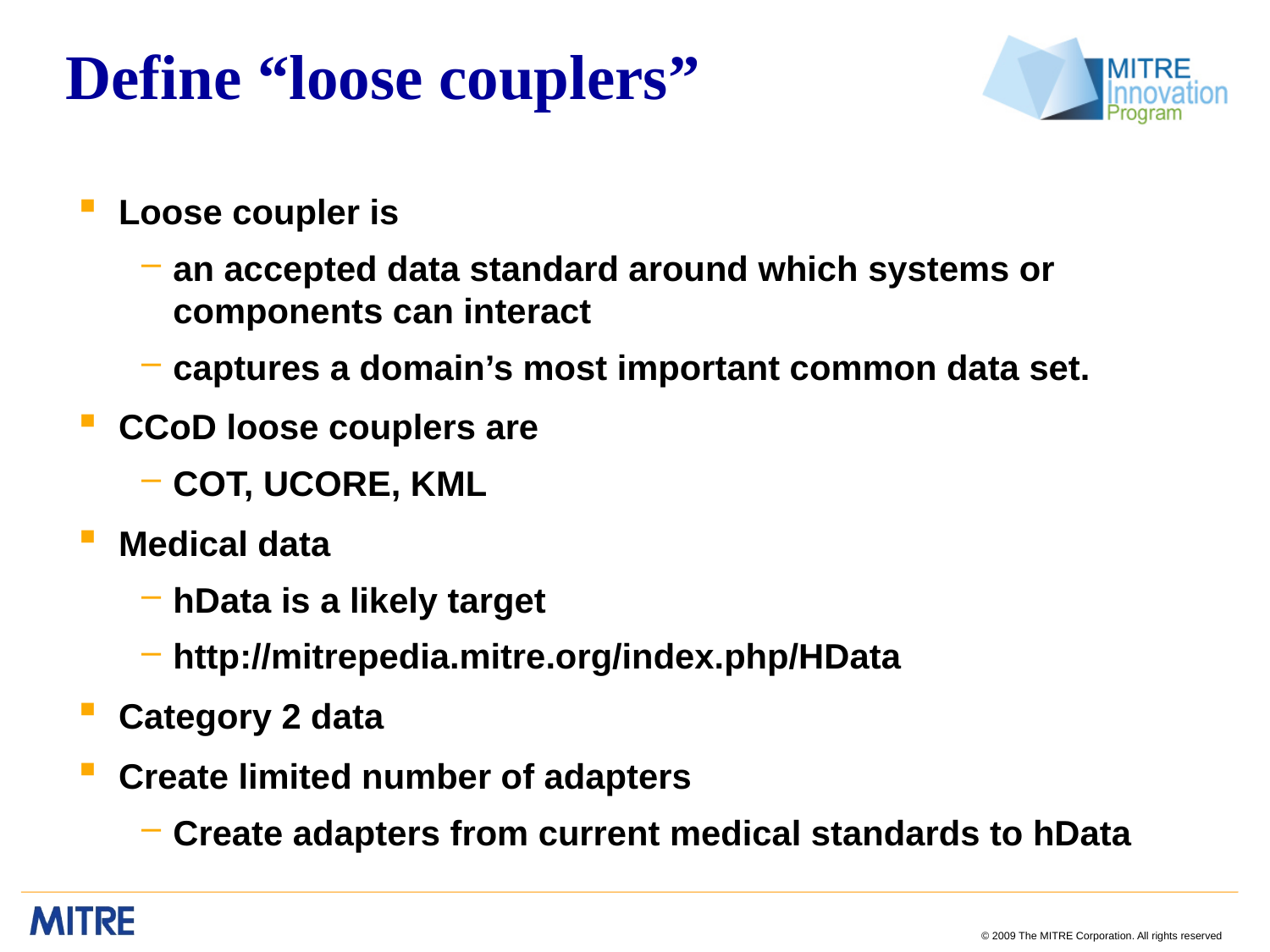

# Define “loose couplers”
Loose coupler is
an accepted data standard around which systems or components can interact
captures a domain’s most important common data set.
CCoD loose couplers are
COT, UCORE, KML
Medical data
hData is a likely target
http://mitrepedia.mitre.org/index.php/HData
Category 2 data
Create limited number of adapters
Create adapters from current medical standards to hData